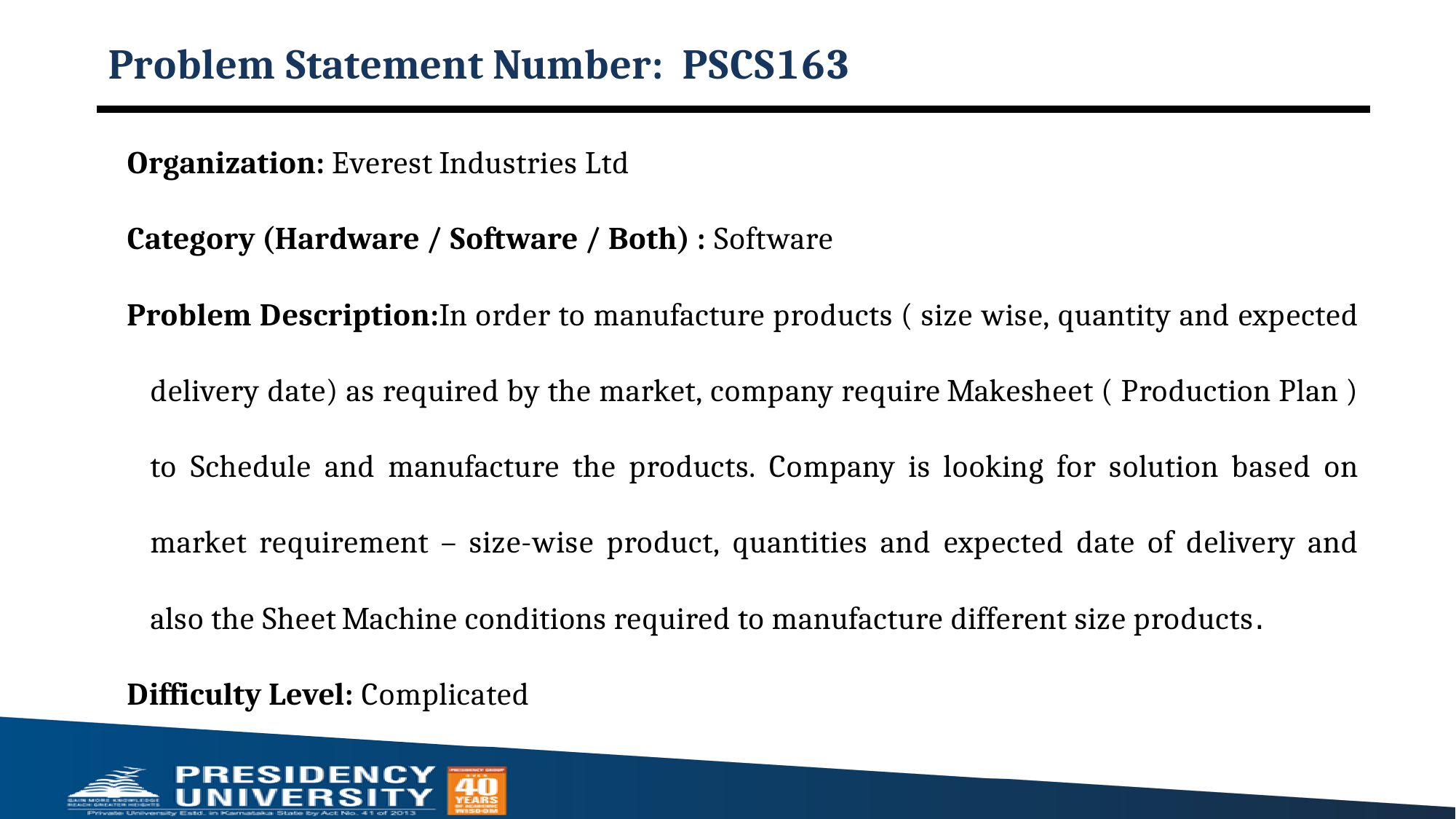

# Problem Statement Number:  PSCS163
Organization: Everest Industries Ltd
Category (Hardware / Software / Both) : Software
Problem Description:In order to manufacture products ( size wise, quantity and expected delivery date) as required by the market, company require Makesheet ( Production Plan ) to Schedule and manufacture the products. Company is looking for solution based on market requirement – size-wise product, quantities and expected date of delivery and also the Sheet Machine conditions required to manufacture different size products.
Difficulty Level: Complicated